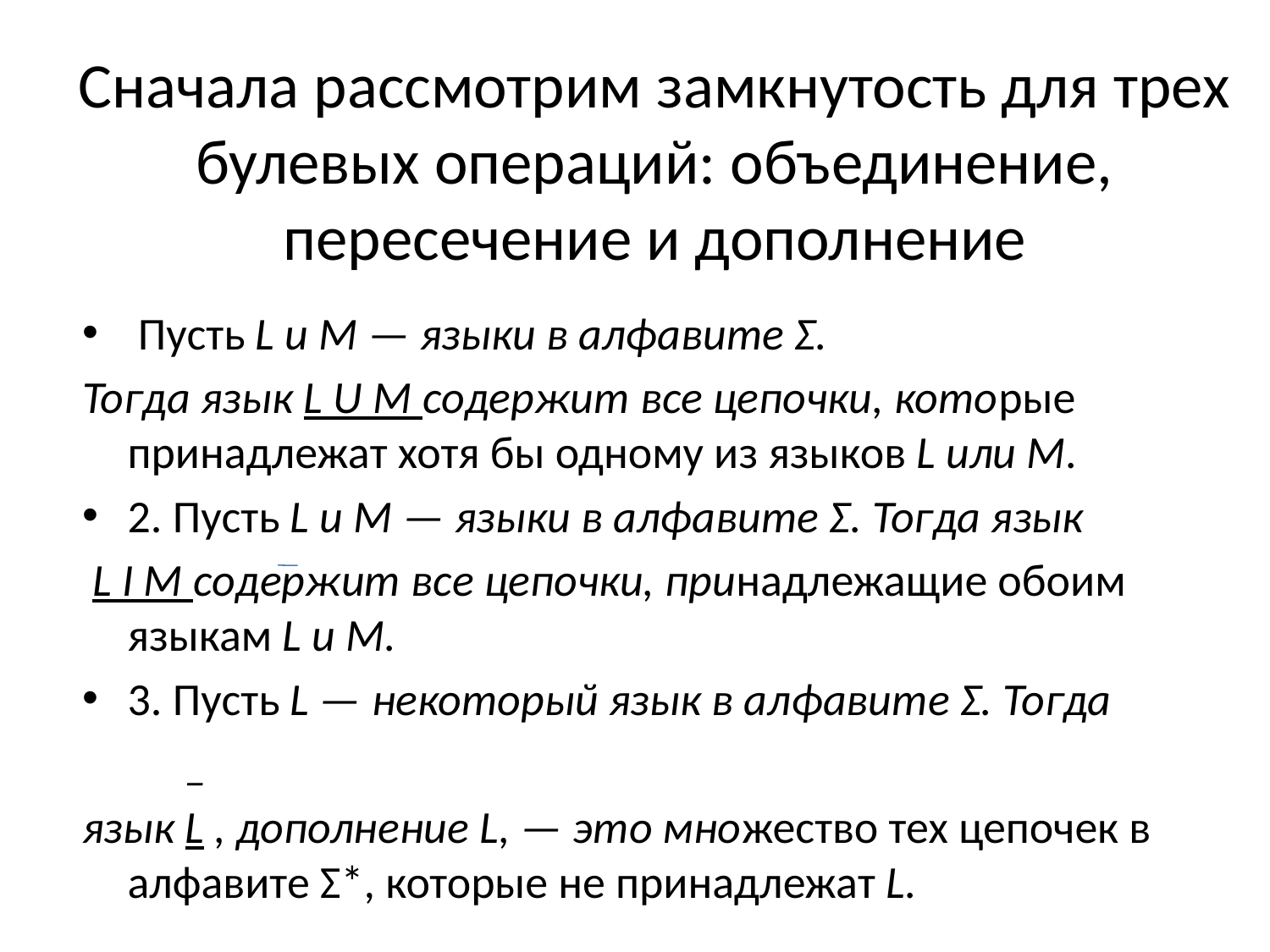

# Сначала рассмотрим замкнутость для трех булевых операций: объединение, пересечение и дополнение
 Пусть L и M — языки в алфавите Σ.
Тогда язык L U M содержит все цепочки, которые принадлежат хотя бы одному из языков L или M.
2. Пусть L и M — языки в алфавите Σ. Тогда язык
 L I M содержит все цепочки, принадлежащие обоим языкам L и M.
3. Пусть L — некоторый язык в алфавите Σ. Тогда
          _
язык L , дополнение L, — это множество тех цепочек в алфавите Σ*, которые не принадлежат L.